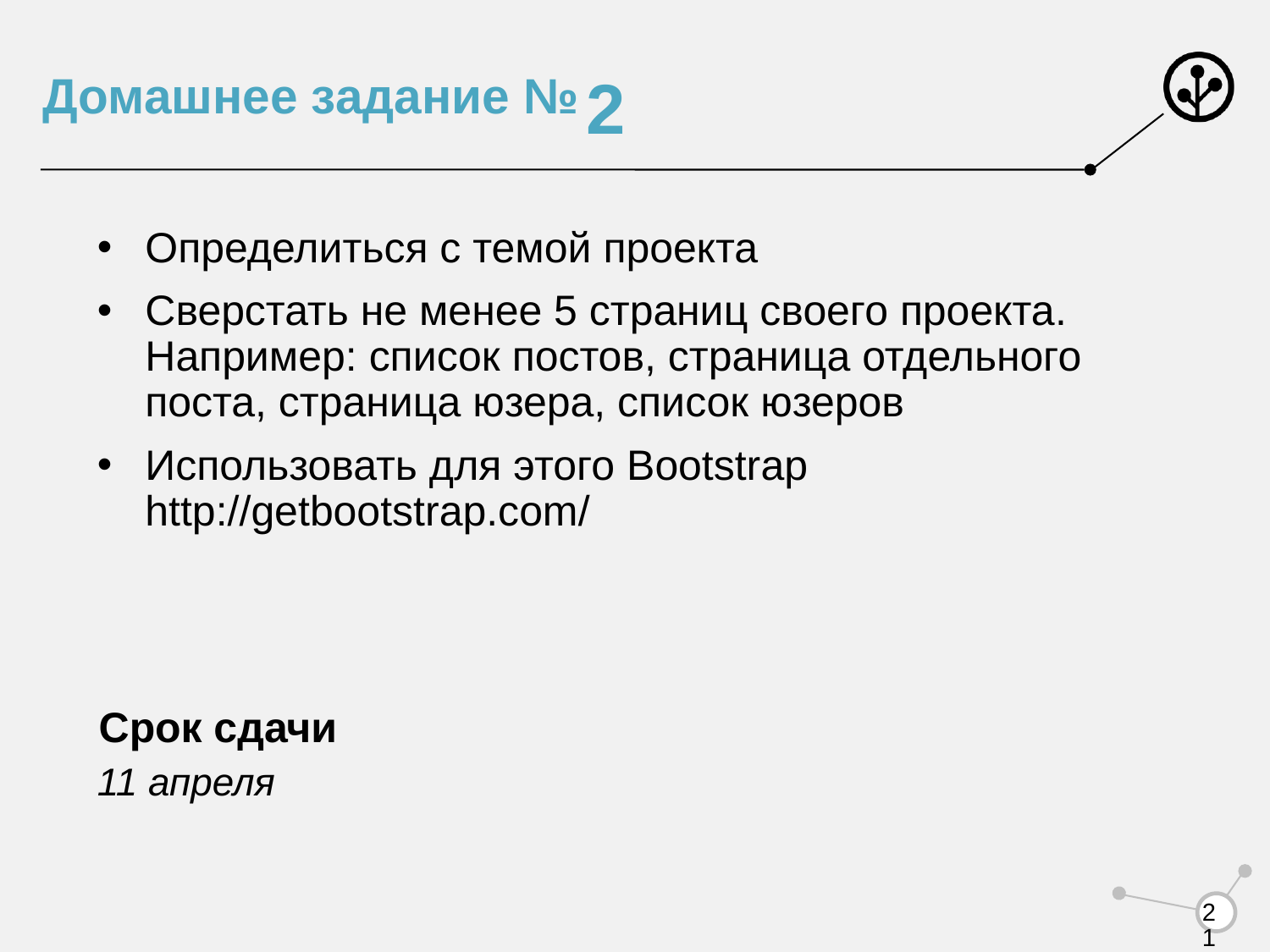

2
Определиться с темой проекта
Сверстать не менее 5 страниц своего проекта. Например: список постов, страница отдельного поста, страница юзера, список юзеров
Использовать для этого Bootstrap http://getbootstrap.com/
11 апреля
21